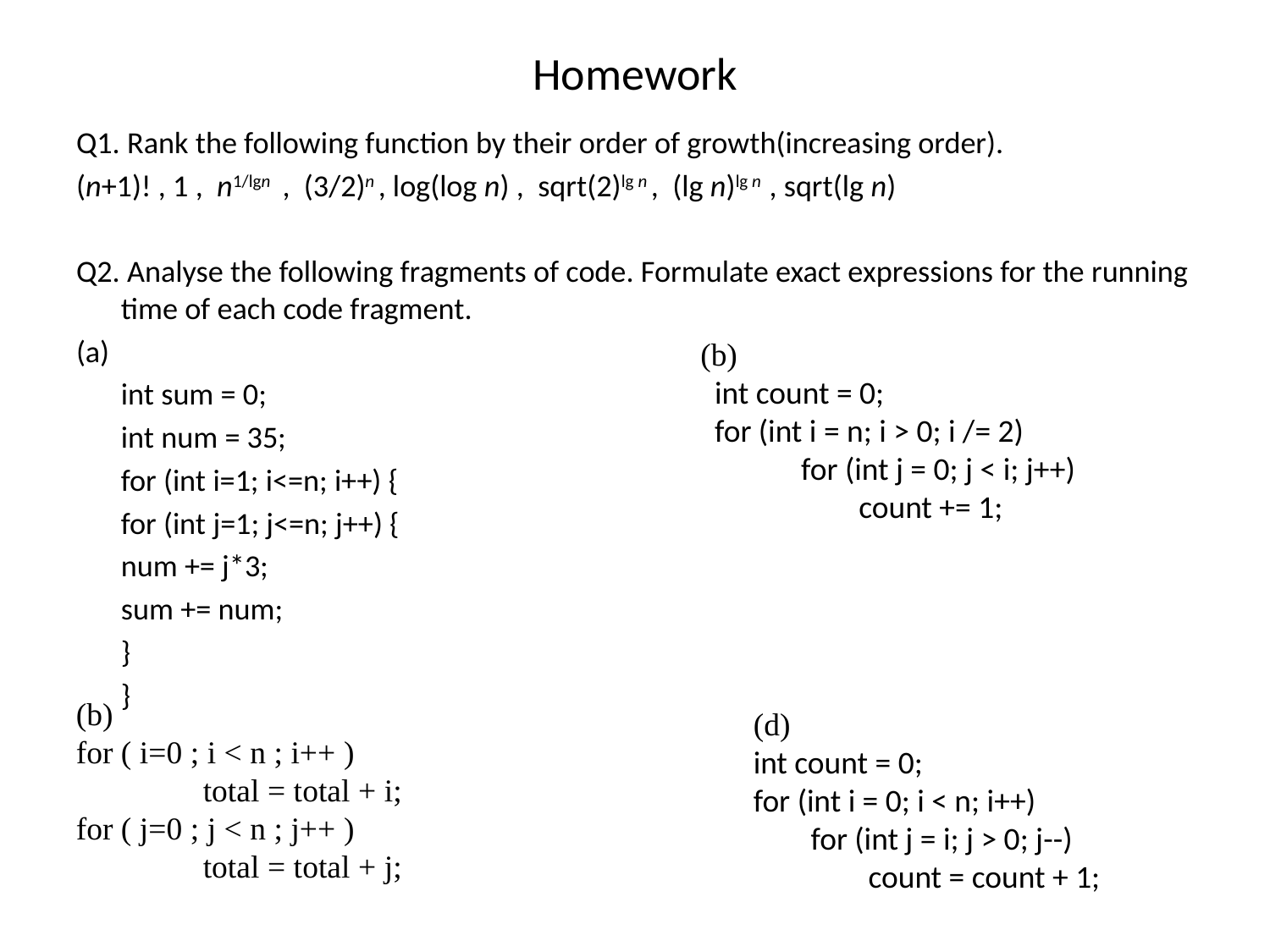

# Homework
Q1. Rank the following function by their order of growth(increasing order).
(n+1)! , 1 ,  n1/lgn   ,  (3/2)n , log(log n) ,  sqrt(2)lg n ,  (lg n)lg n  , sqrt(lg n)

Q2. Analyse the following fragments of code. Formulate exact expressions for the running time of each code fragment.
(a)
	int sum = 0;
	int num = 35;
 	for (int i=1; i<=n; i++) {
		for (int j=1; j<=n; j++) {
			num += j*3;
			sum += num;
		}
	}

(b)
  int count = 0;
  for (int i = n; i > 0; i /= 2)
              for (int j = 0; j < i; j++)
                      count += 1;

(b)
for ( i=0 ; i < n ; i++ ) 
	total = total + i;
for ( j=0 ; j < n ; j++ ) 
	total = total + j;
(d)
int count = 0;
for (int i = 0; i < n; i++)
        for (int j = i; j > 0; j--)
                count = count + 1;